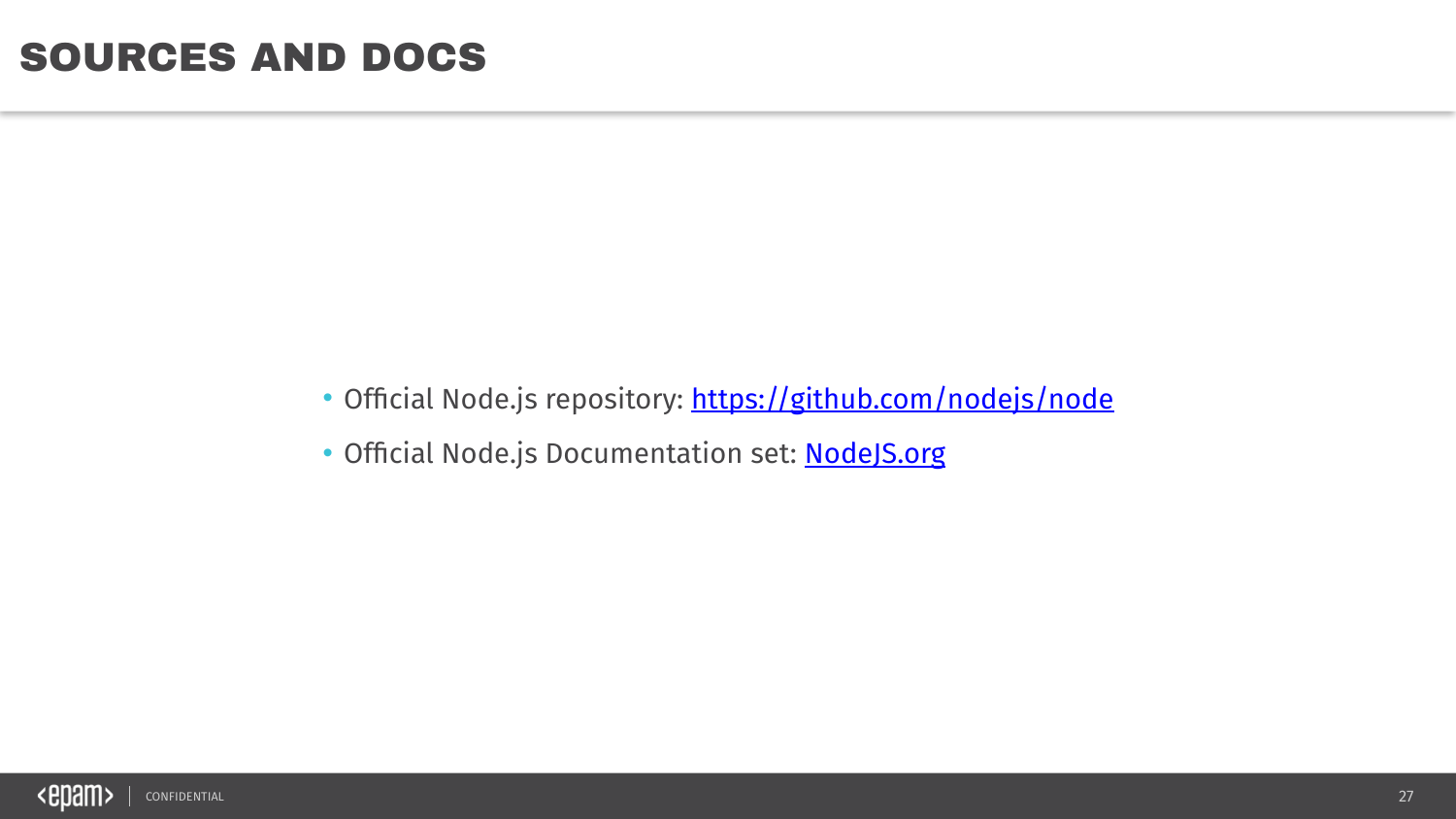

SOURCES AND DOCS
Official Node.js repository: https://github.com/nodejs/node
Official Node.js Documentation set: NodeJS.org
27